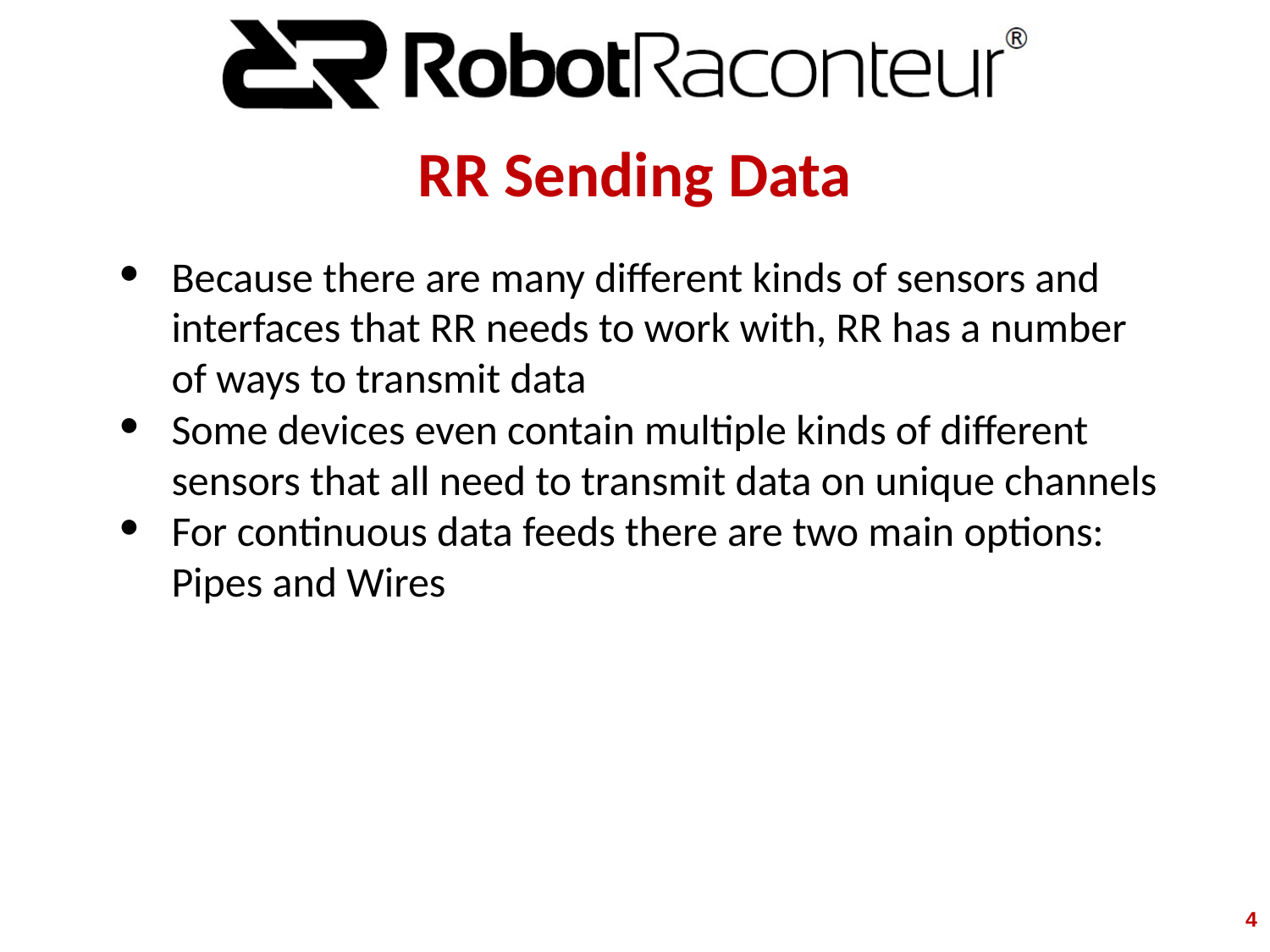

# RR Sending Data
Because there are many different kinds of sensors and interfaces that RR needs to work with, RR has a number of ways to transmit data
Some devices even contain multiple kinds of different sensors that all need to transmit data on unique channels
For continuous data feeds there are two main options: Pipes and Wires
4